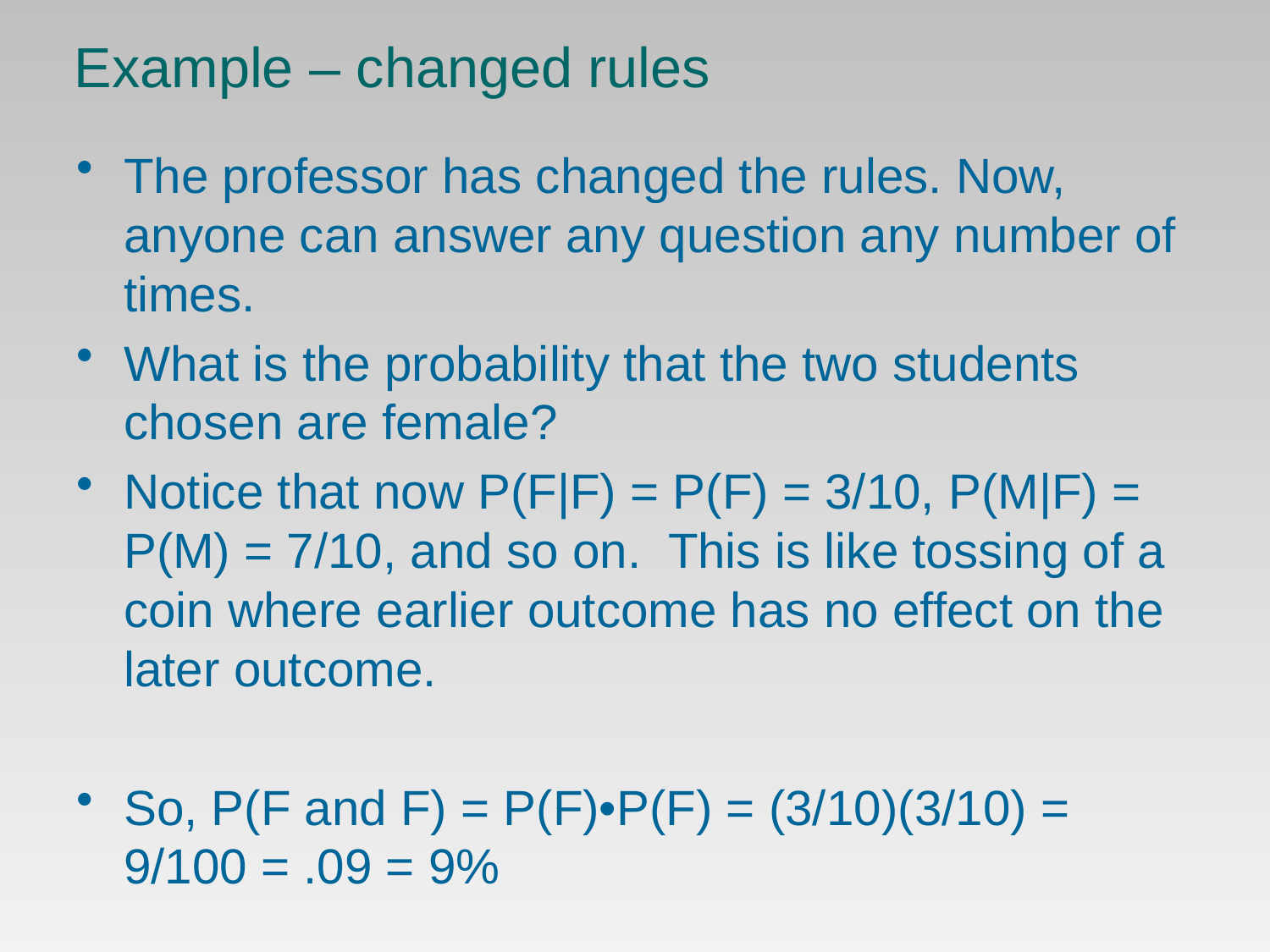

# Example – changed rules
The professor has changed the rules. Now, anyone can answer any question any number of times.
What is the probability that the two students chosen are female?
Notice that now P(F|F) = P(F) = 3/10, P(M|F) = P(M) = 7/10, and so on.  This is like tossing of a coin where earlier outcome has no effect on the later outcome.

So, P(F and F) = P(F)•P(F) = (3/10)(3/10) = 9/100 = .09 = 9%